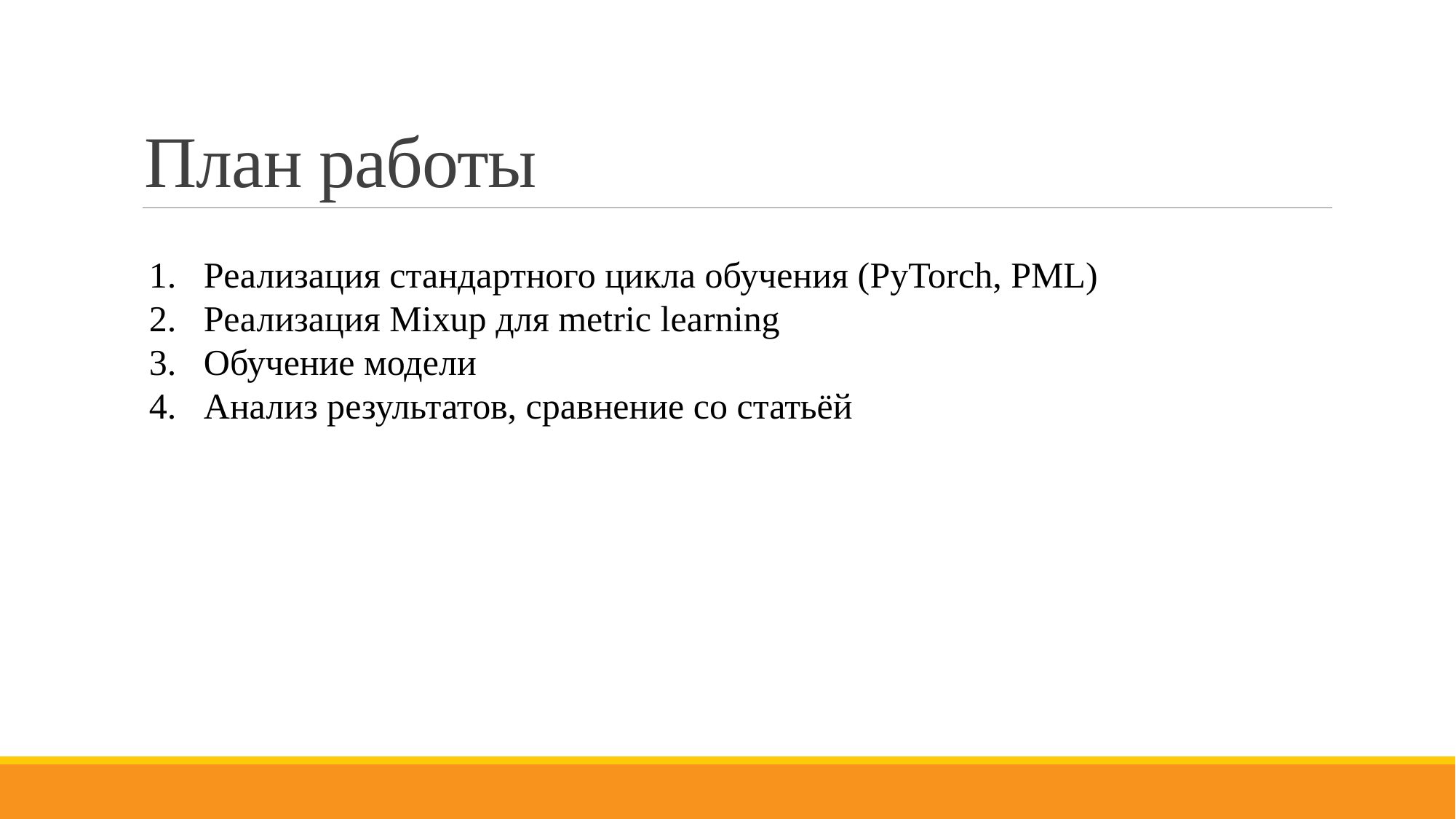

# План работы
Реализация стандартного цикла обучения (PyTorch, PML)
Реализация Mixup для metric learning
Обучение модели
Анализ результатов, сравнение со статьёй